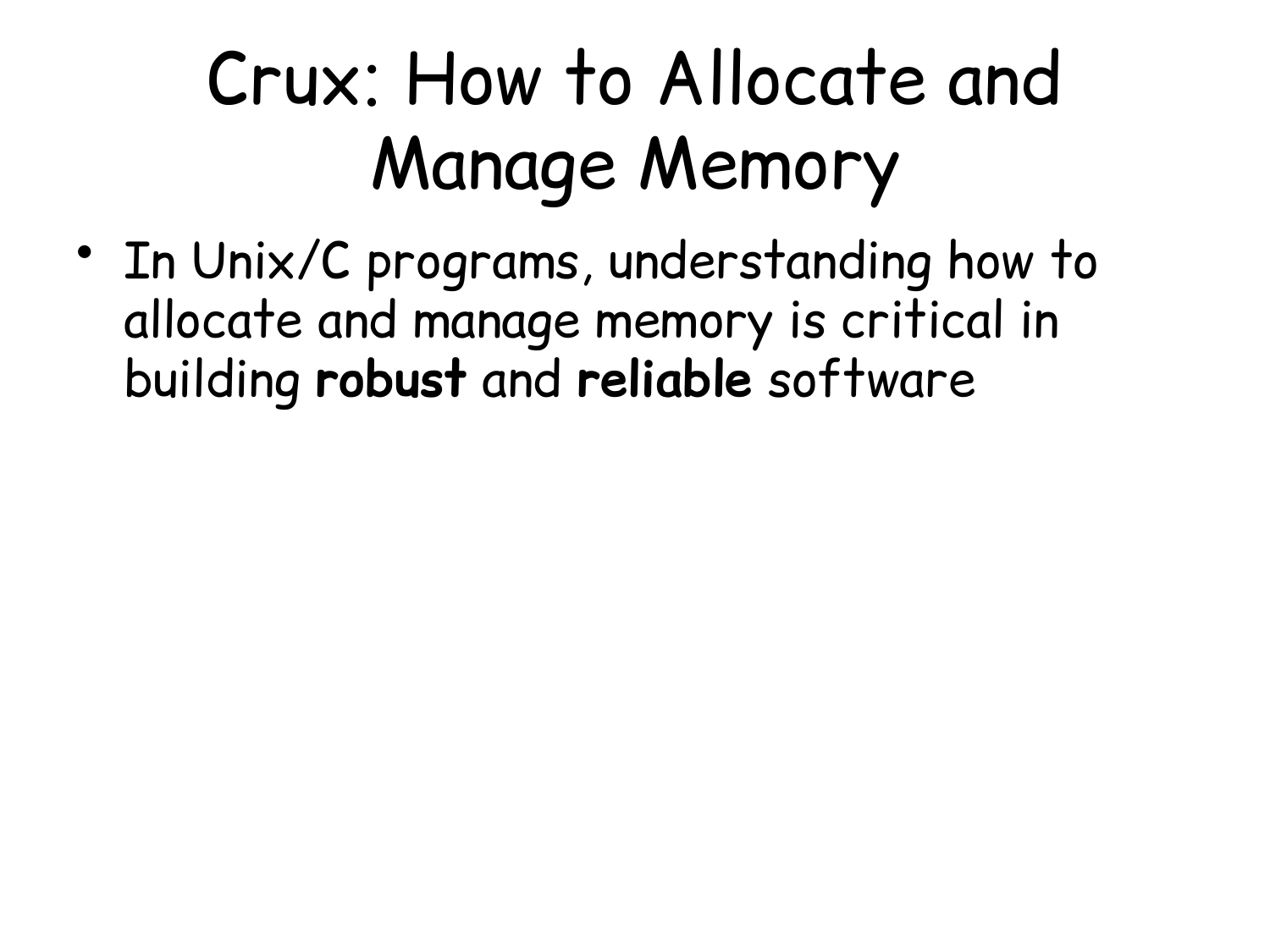

# Crux: How to Allocate and Manage Memory
In Unix/C programs, understanding how to allocate and manage memory is critical in building robust and reliable software